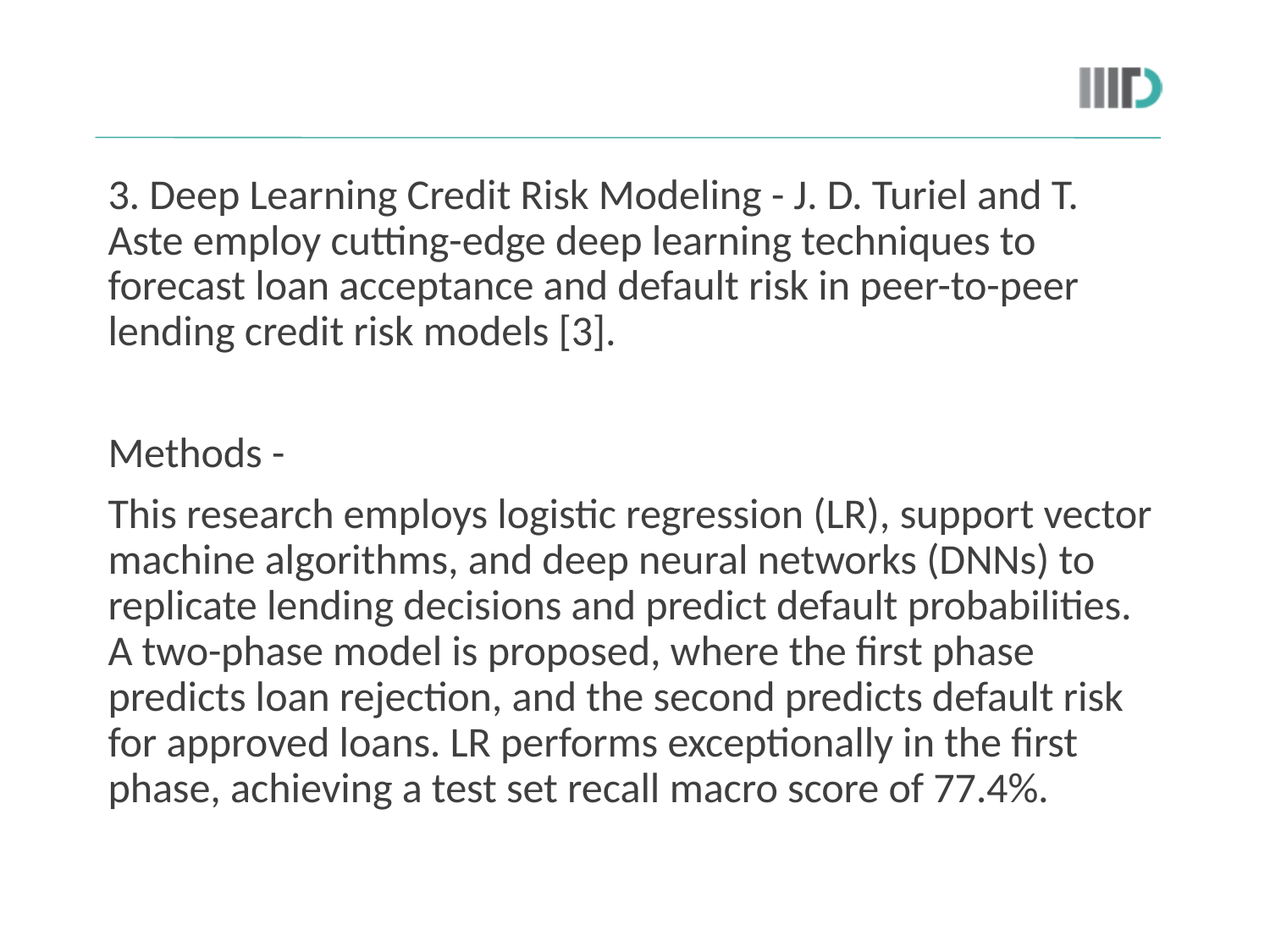

#
3. Deep Learning Credit Risk Modeling - J. D. Turiel and T. Aste employ cutting-edge deep learning techniques to forecast loan acceptance and default risk in peer-to-peer lending credit risk models [3].

Methods -
This research employs logistic regression (LR), support vector machine algorithms, and deep neural networks (DNNs) to replicate lending decisions and predict default probabilities. A two-phase model is proposed, where the first phase predicts loan rejection, and the second predicts default risk for approved loans. LR performs exceptionally in the first phase, achieving a test set recall macro score of 77.4%.